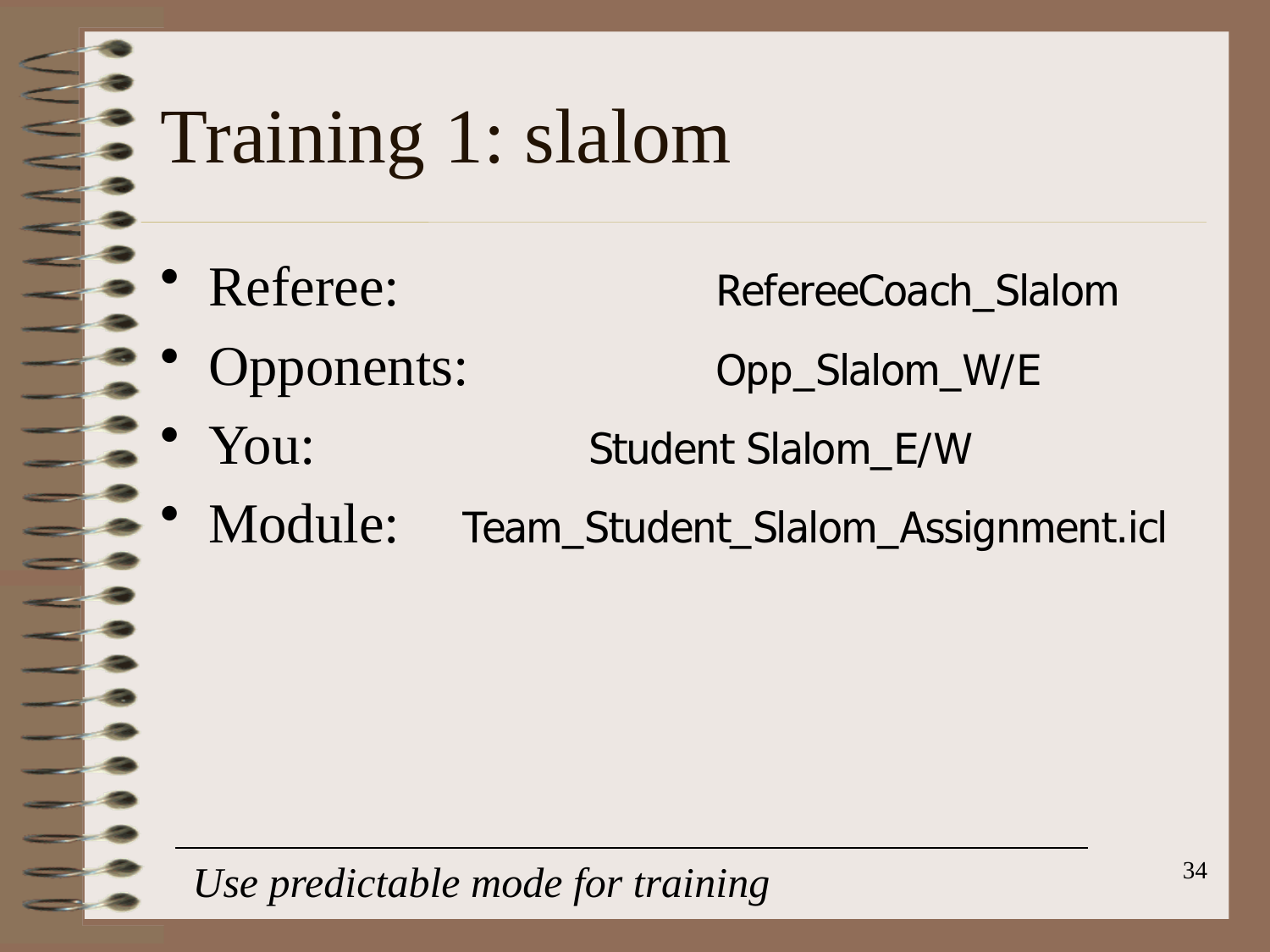

# Training 1: slalom
Referee:		 	RefereeCoach_Slalom
Opponents: 		Opp_Slalom_W/E
You:			Student Slalom_E/W
Module:	Team_Student_Slalom_Assignment.icl
Use predictable mode for training
34